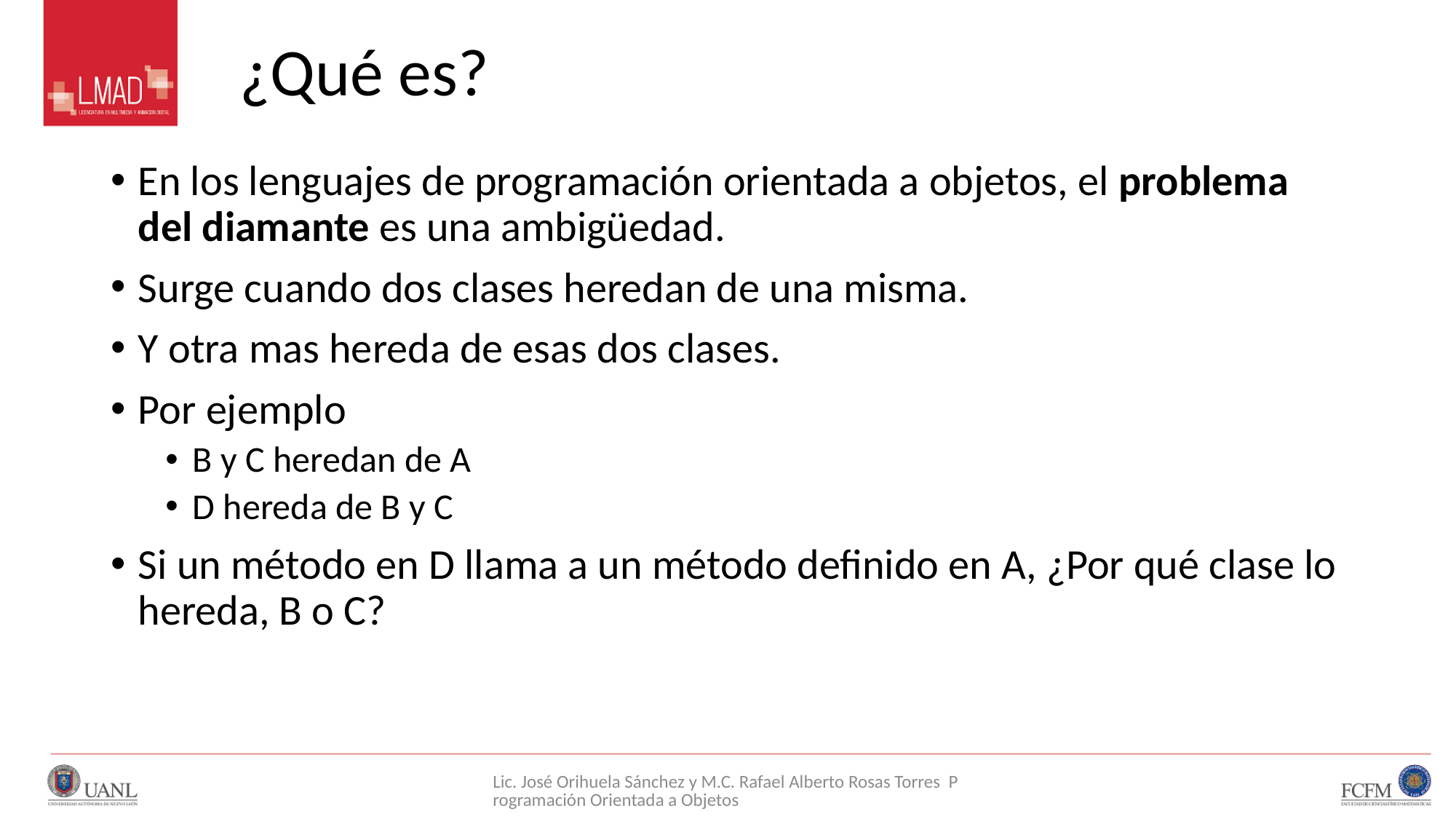

# ¿Qué es?
En los lenguajes de programación orientada a objetos, el problema del diamante es una ambigüedad.
Surge cuando dos clases heredan de una misma.
Y otra mas hereda de esas dos clases.
Por ejemplo
B y C heredan de A
D hereda de B y C
Si un método en D llama a un método definido en A, ¿Por qué clase lo hereda, B o C?
Lic. José Orihuela Sánchez y M.C. Rafael Alberto Rosas Torres  Programación Orientada a Objetos